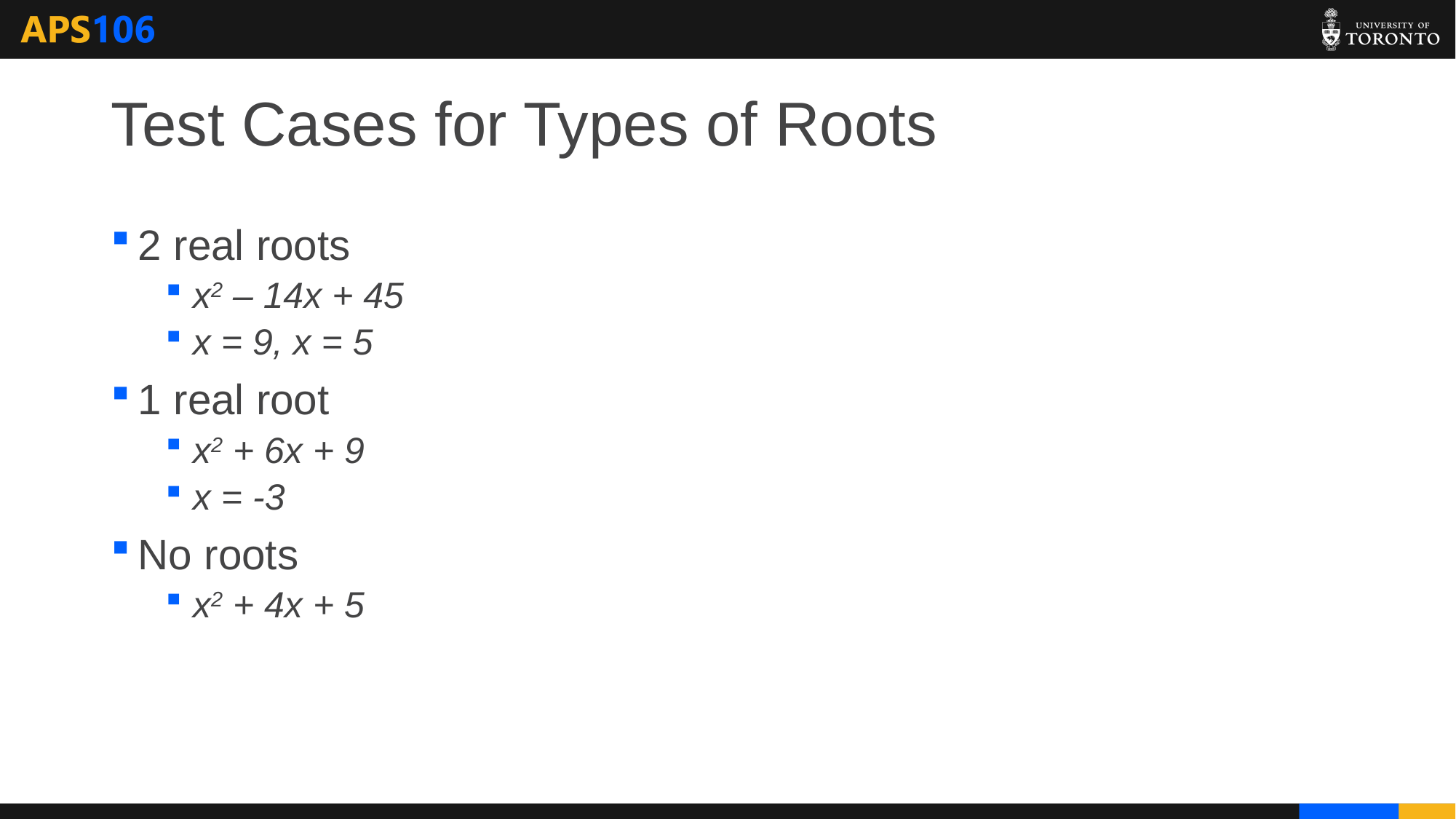

# Test Cases for Types of Roots
2 real roots
x2 – 14x + 45
x = 9, x = 5
1 real root
x2 + 6x + 9
x = -3
No roots
x2 + 4x + 5